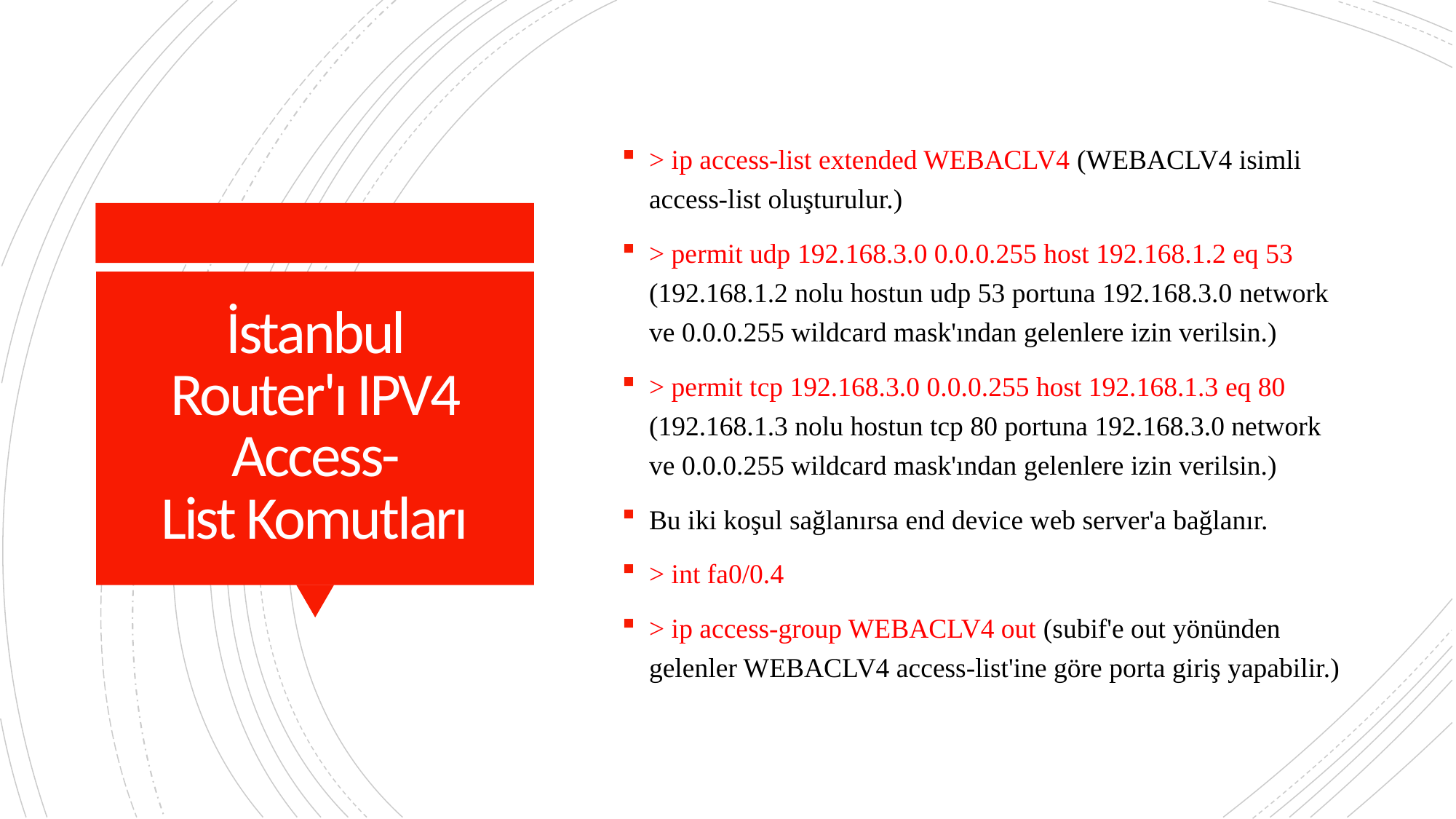

> ip access-list extended WEBACLV4 (WEBACLV4 isimli access-list oluşturulur.)
> permit udp 192.168.3.0 0.0.0.255 host 192.168.1.2 eq 53 (192.168.1.2 nolu hostun udp 53 portuna 192.168.3.0 network ve 0.0.0.255 wildcard mask'ından gelenlere izin verilsin.)
> permit tcp 192.168.3.0 0.0.0.255 host 192.168.1.3 eq 80 (192.168.1.3 nolu hostun tcp 80 portuna 192.168.3.0 network ve 0.0.0.255 wildcard mask'ından gelenlere izin verilsin.)
Bu iki koşul sağlanırsa end device web server'a bağlanır.
> int fa0/0.4
> ip access-group WEBACLV4 out (subif'e out yönünden gelenler WEBACLV4 access-list'ine göre porta giriş yapabilir.)
# İstanbul Router'ı IPV4 Access-List Komutları